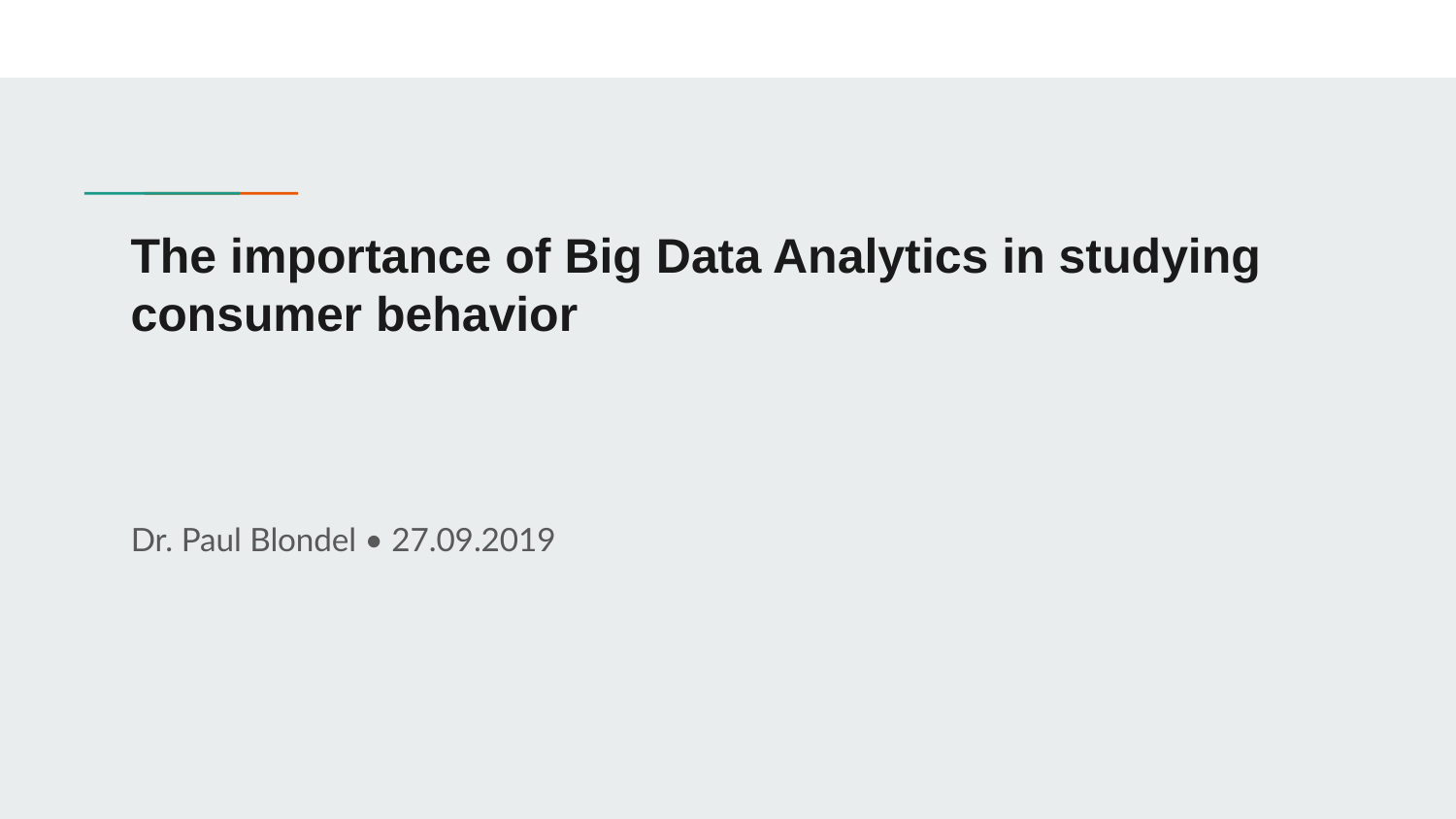

# The importance of Big Data Analytics in studying consumer behavior
Dr. Paul Blondel • 27.09.2019